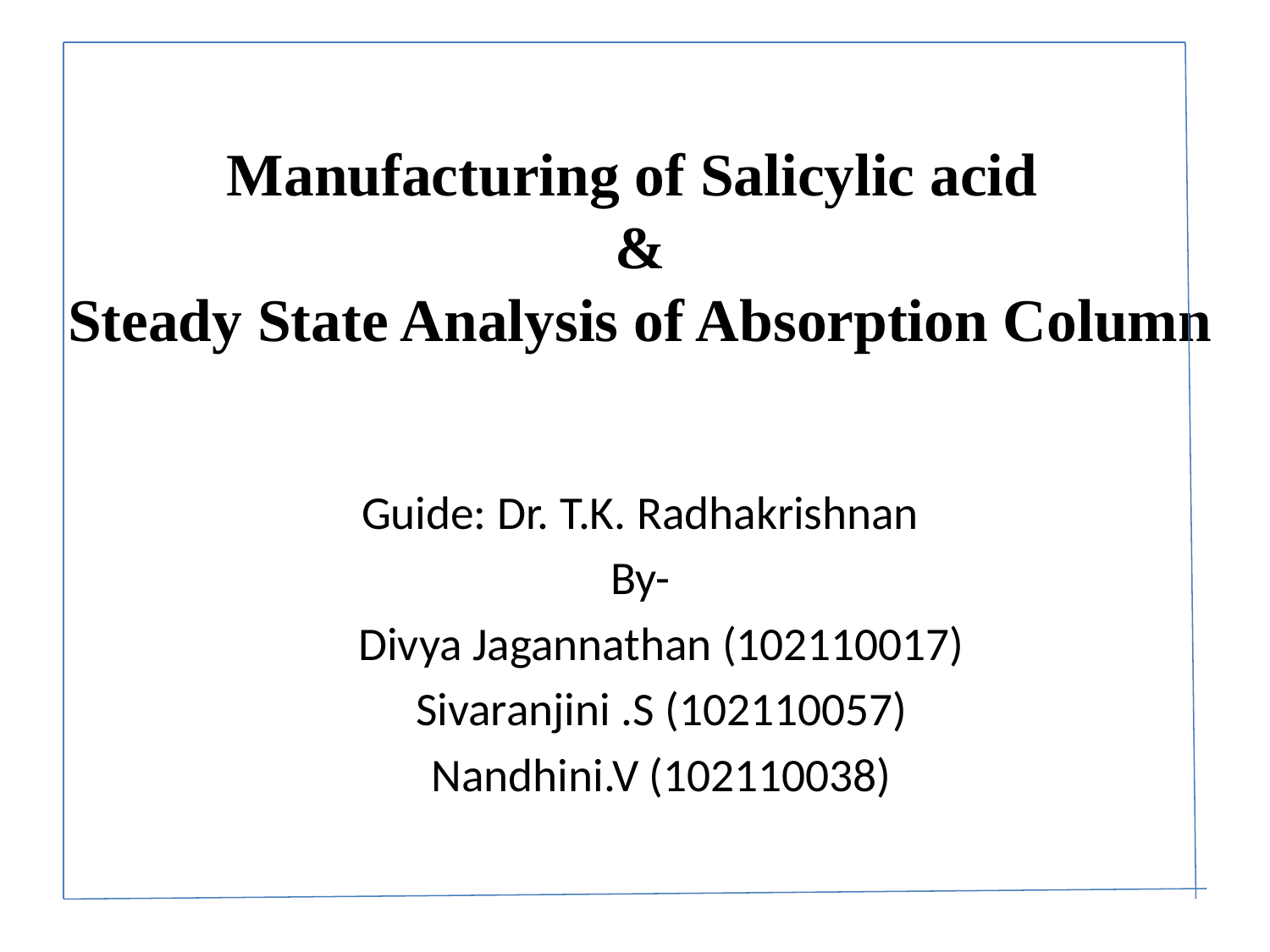

# Manufacturing of Salicylic acid & Steady State Analysis of Absorption Column
Guide: Dr. T.K. Radhakrishnan
By-
    Divya Jagannathan (102110017)
    Sivaranjini .S (102110057)
    Nandhini.V (102110038)